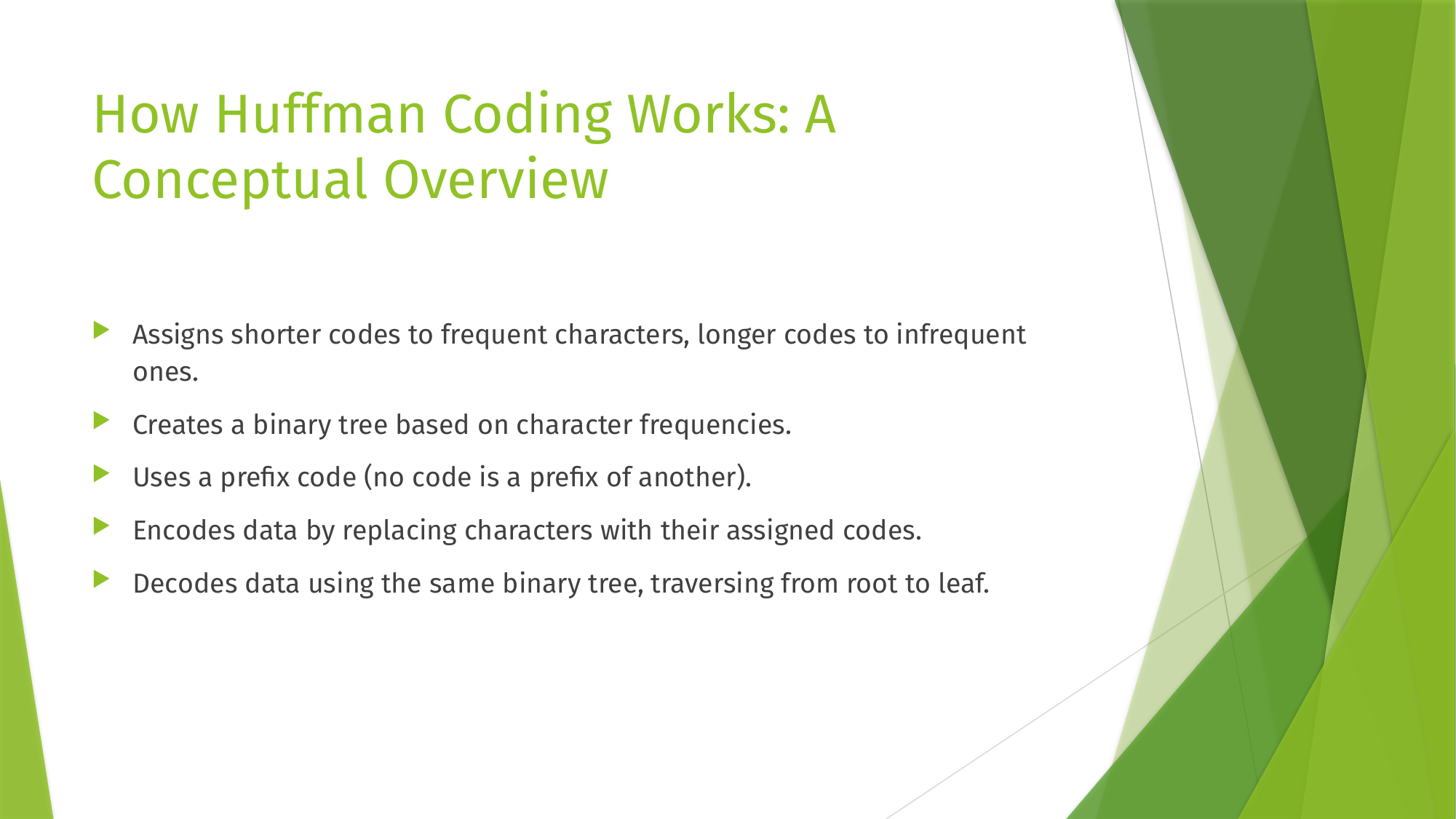

# How Huffman Coding Works: A Conceptual Overview

Assigns shorter codes to frequent characters, longer codes to infrequent ones.
Creates a binary tree based on character frequencies.
Uses a prefix code (no code is a prefix of another).
Encodes data by replacing characters with their assigned codes.
Decodes data using the same binary tree, traversing from root to leaf.